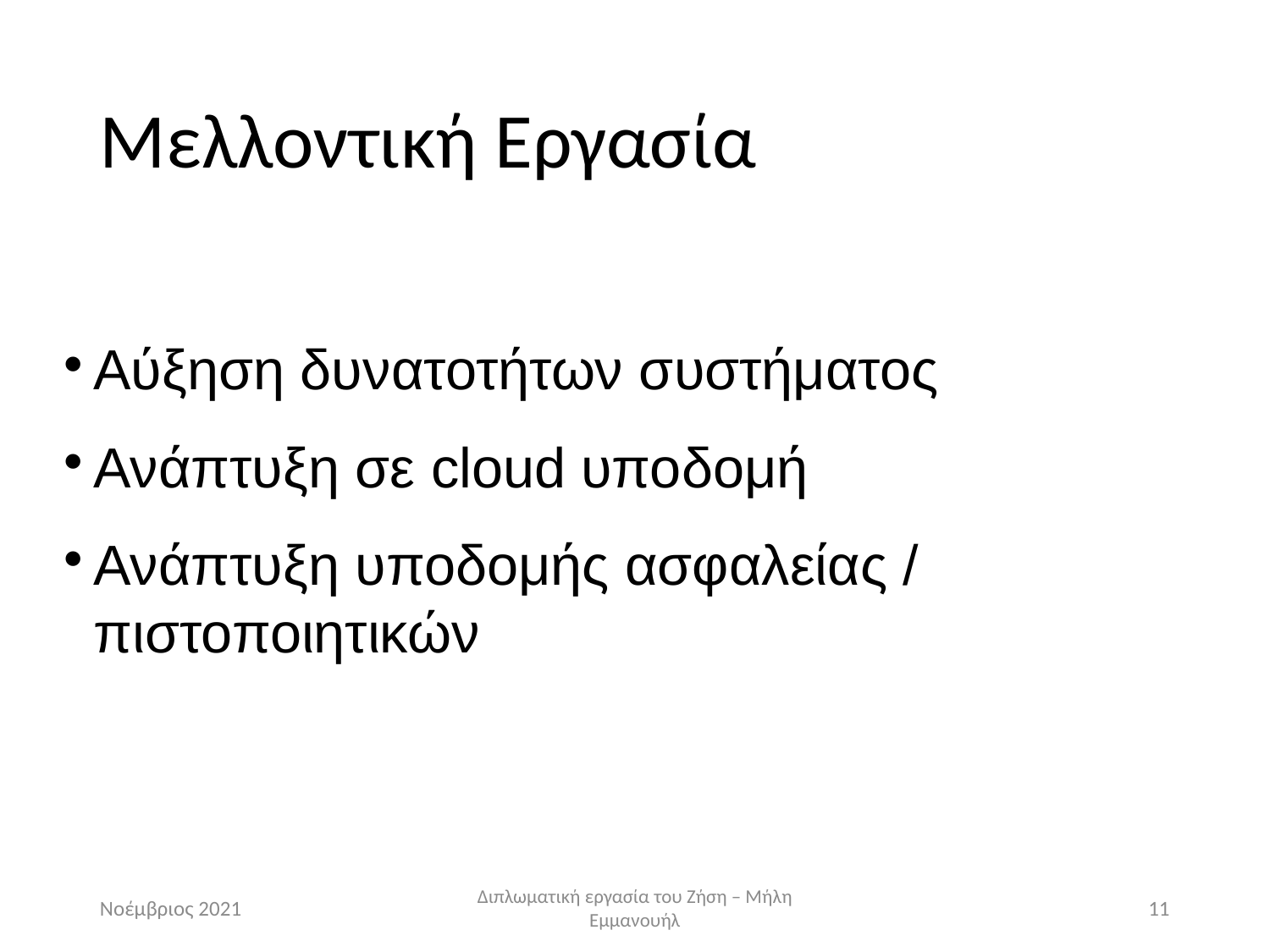

Μελλοντική Εργασία
Αύξηση δυνατοτήτων συστήματος
Ανάπτυξη σε cloud υποδομή
Ανάπτυξη υποδομής ασφαλείας / πιστοποιητικών

Νοέμβριος 2021
Διπλωματική εργασία του Ζήση – Μήλη Εμμανουήλ
11